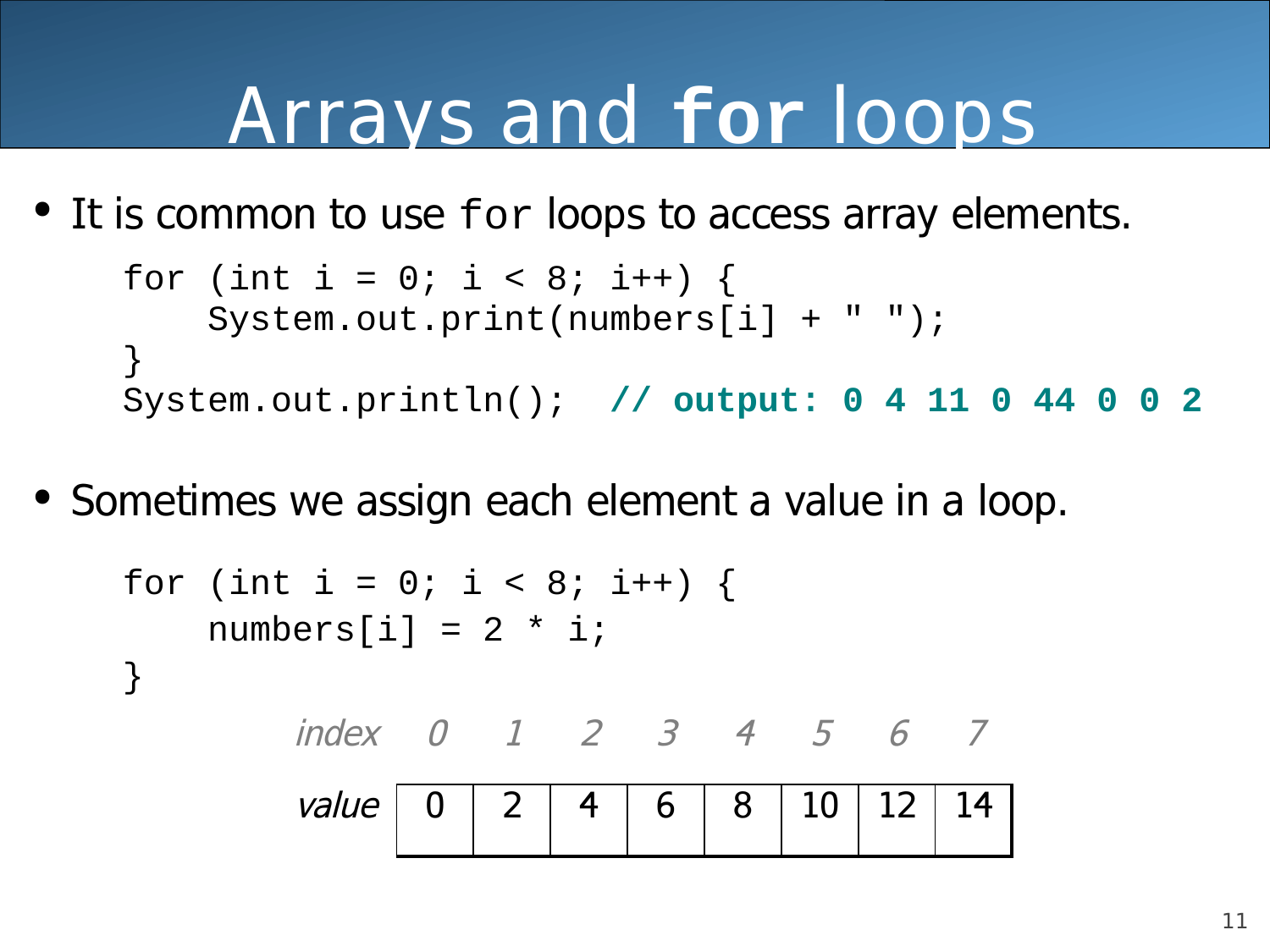

Arrays and for loops
It is common to use for loops to access array elements.

	for (int i = 0; i < 8; i++) {
	    System.out.print(numbers[i] + " ");
	}
	System.out.println();  // output: 0 4 11 0 44 0 0 2

Sometimes we assign each element a value in a loop.

	for (int i = 0; i < 8; i++) {
	    numbers[i] = 2 * i;
	}
| index | 0 | 1 | 2 | 3 | 4 | 5 | 6 | 7 |
| --- | --- | --- | --- | --- | --- | --- | --- | --- |
| value | 0 | 2 | 4 | 6 | 8 | 10 | 12 | 14 |